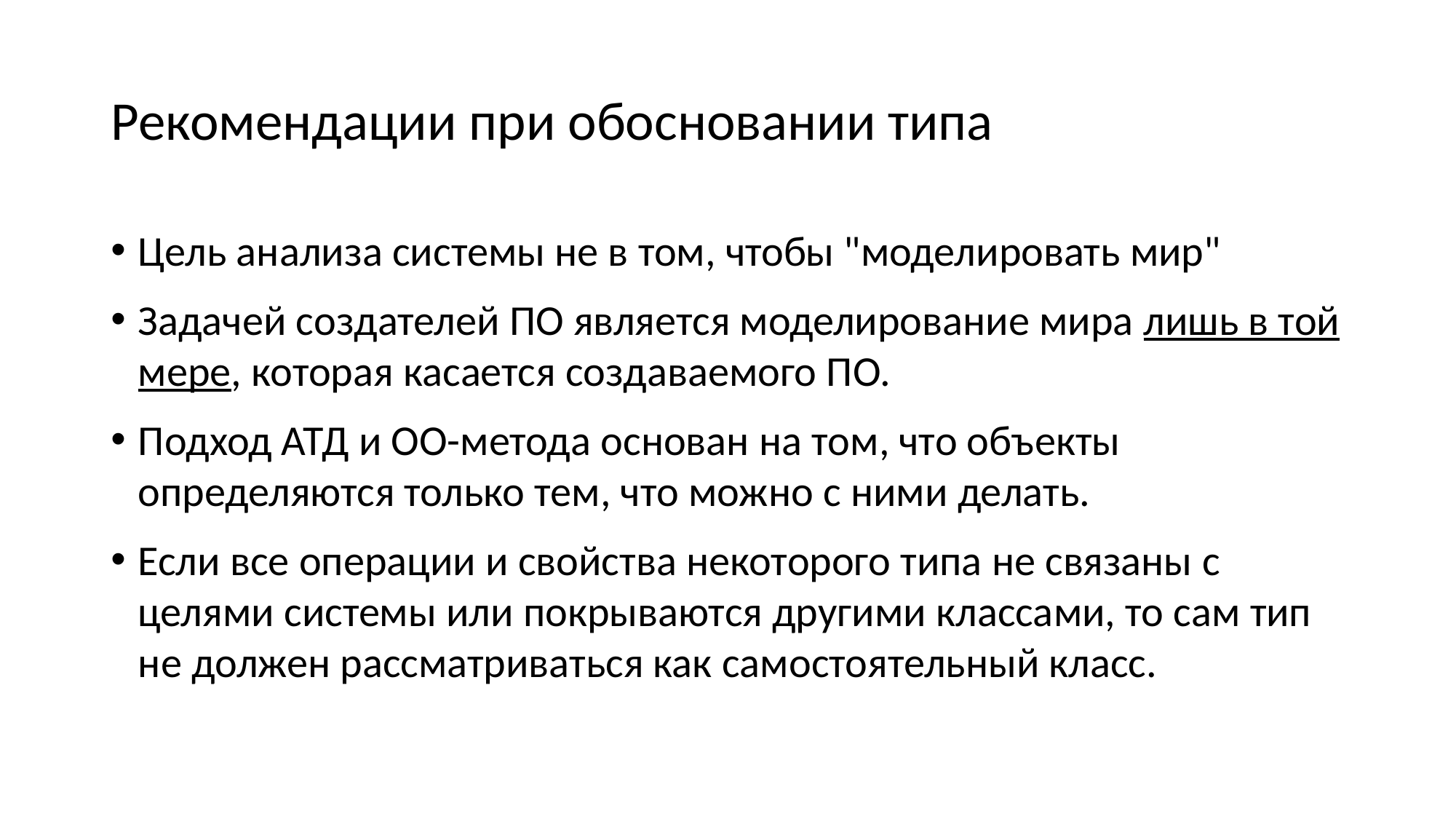

# Рекомендации при обосновании типа
Цель анализа системы не в том, чтобы "моделировать мир"
Задачей создателей ПО является моделирование мира лишь в той мере, которая касается создаваемого ПО.
Подход АТД и ОО-метода основан на том, что объекты определяются только тем, что можно с ними делать.
Если все операции и свойства некоторого типа не связаны с целями системы или покрываются другими классами, то сам тип не должен рассматриваться как самостоятельный класс.